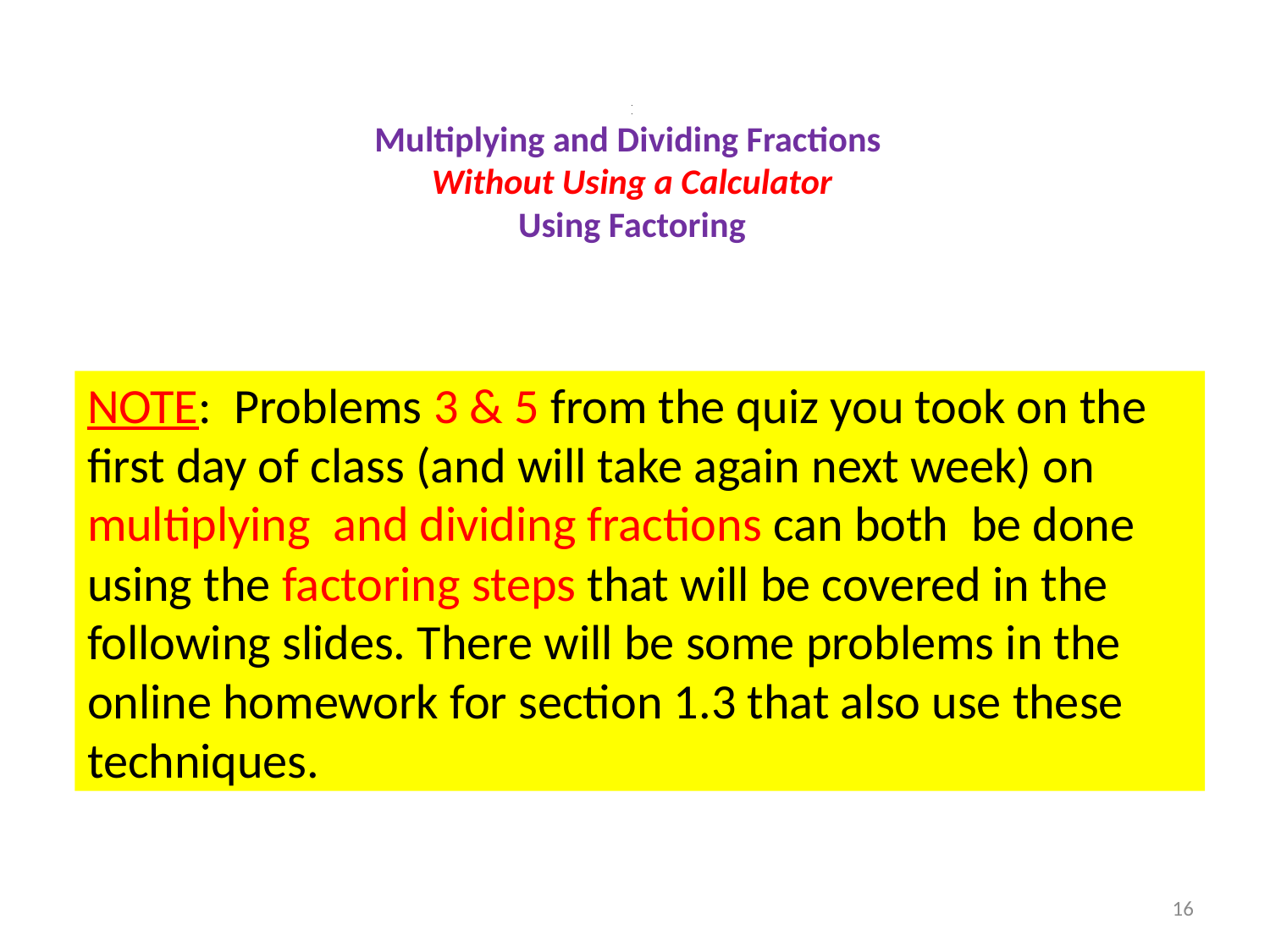

# . . Multiplying and Dividing Fractions Without Using a Calculator Using Factoring
NOTE:  Problems 3 & 5 from the quiz you took on the first day of class (and will take again next week) on multiplying  and dividing fractions can both  be done using the factoring steps that will be covered in the following slides. There will be some problems in the online homework for section 1.3 that also use these techniques.
16